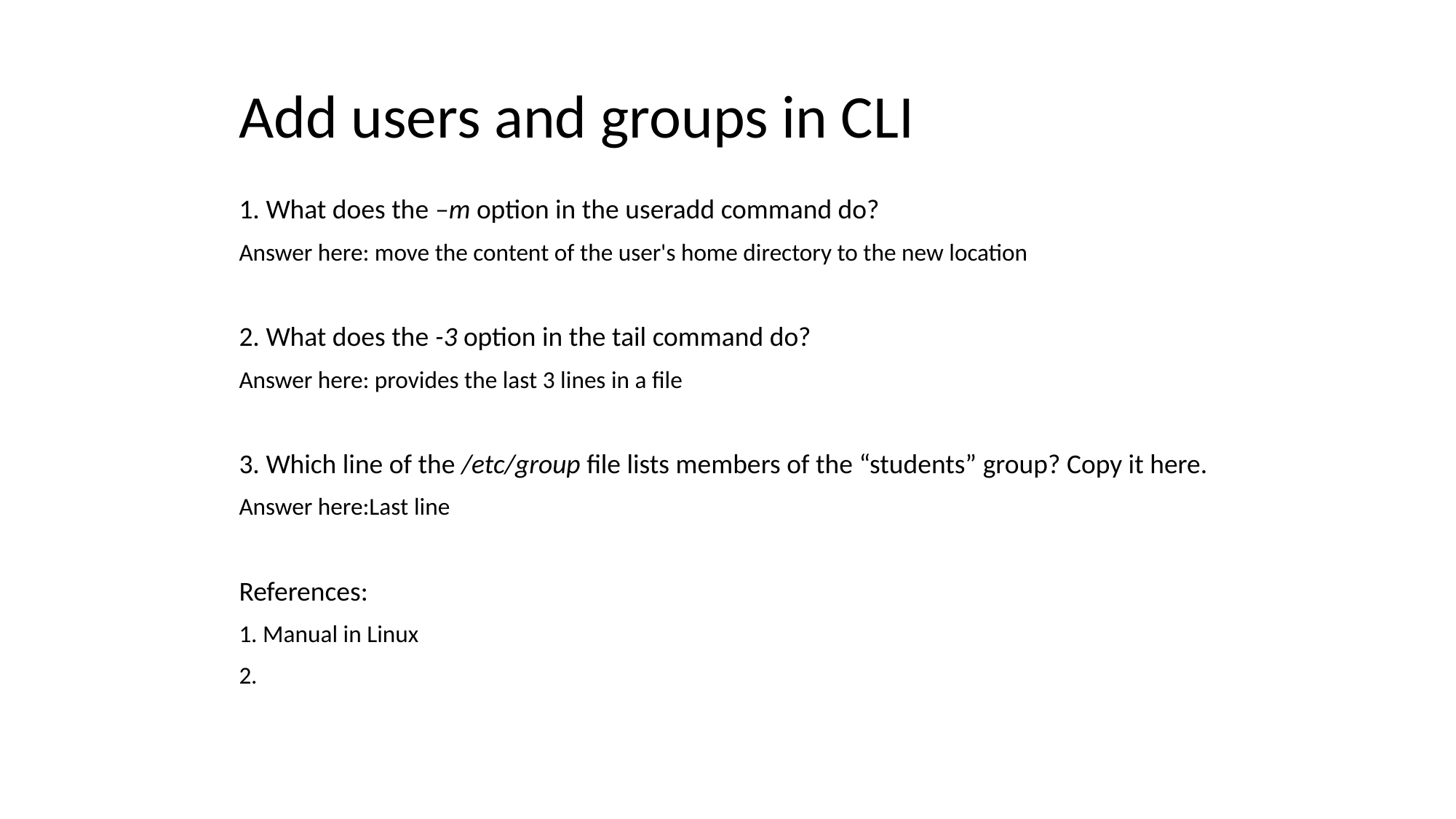

# Add users and groups in CLI
1. What does the –m option in the useradd command do?
Answer here: move the content of the user's home directory to the new location

2. What does the -3 option in the tail command do?
Answer here: provides the last 3 lines in a file

3. Which line of the /etc/group file lists members of the “students” group? Copy it here.
Answer here:Last line

References:
1. Manual in Linux
2.